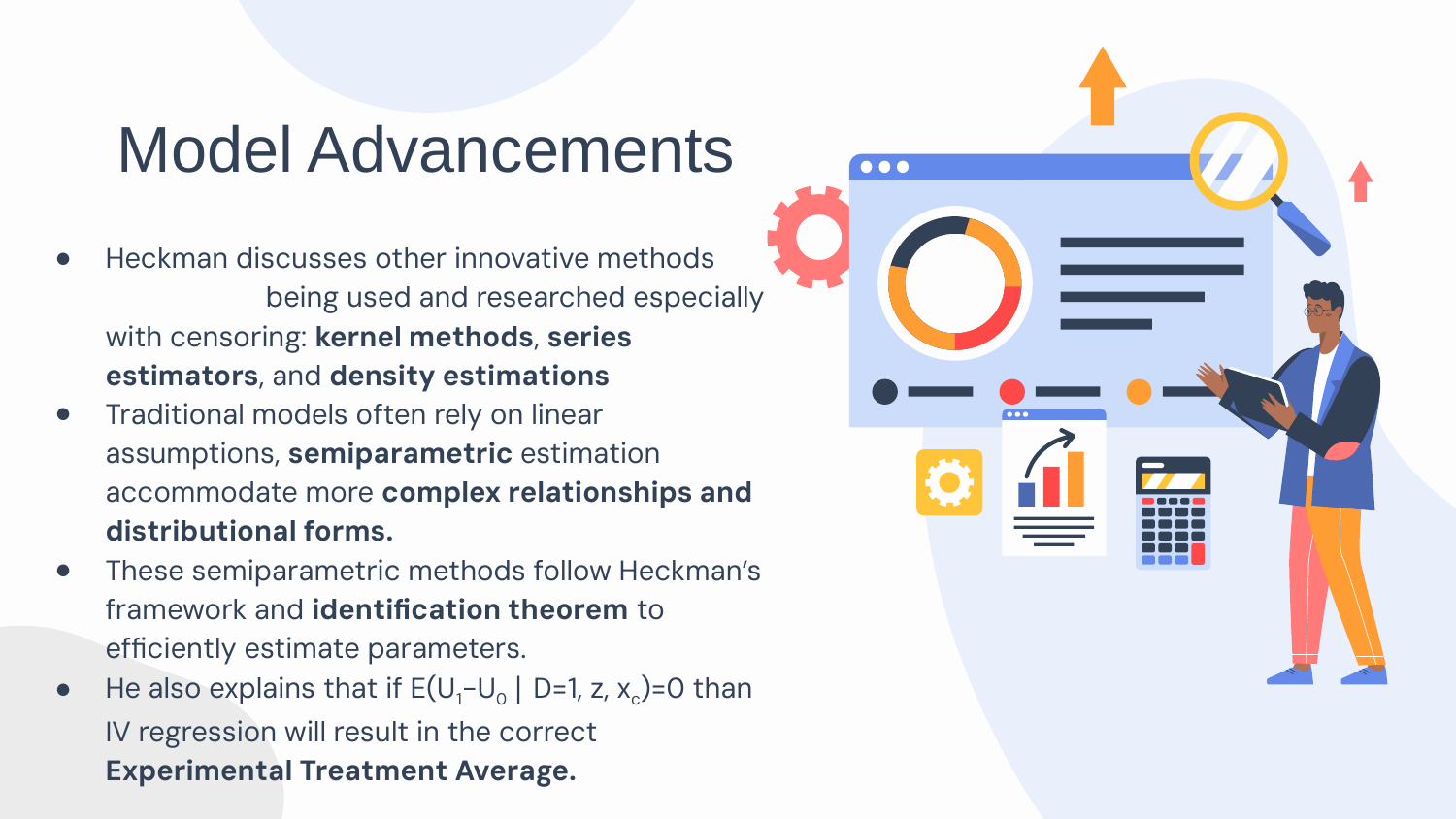

# Model Advancements
Heckman discusses other innovative methods 	  being used and researched especially with censoring: kernel methods, series estimators, and density estimations
Traditional models often rely on linear assumptions, semiparametric estimation accommodate more complex relationships and distributional forms.
These semiparametric methods follow Heckman’s framework and identification theorem to efficiently estimate parameters.
He also explains that if E(U1−U0 ∣ D=1, z, xc)=0 than IV regression will result in the correct Experimental Treatment Average.